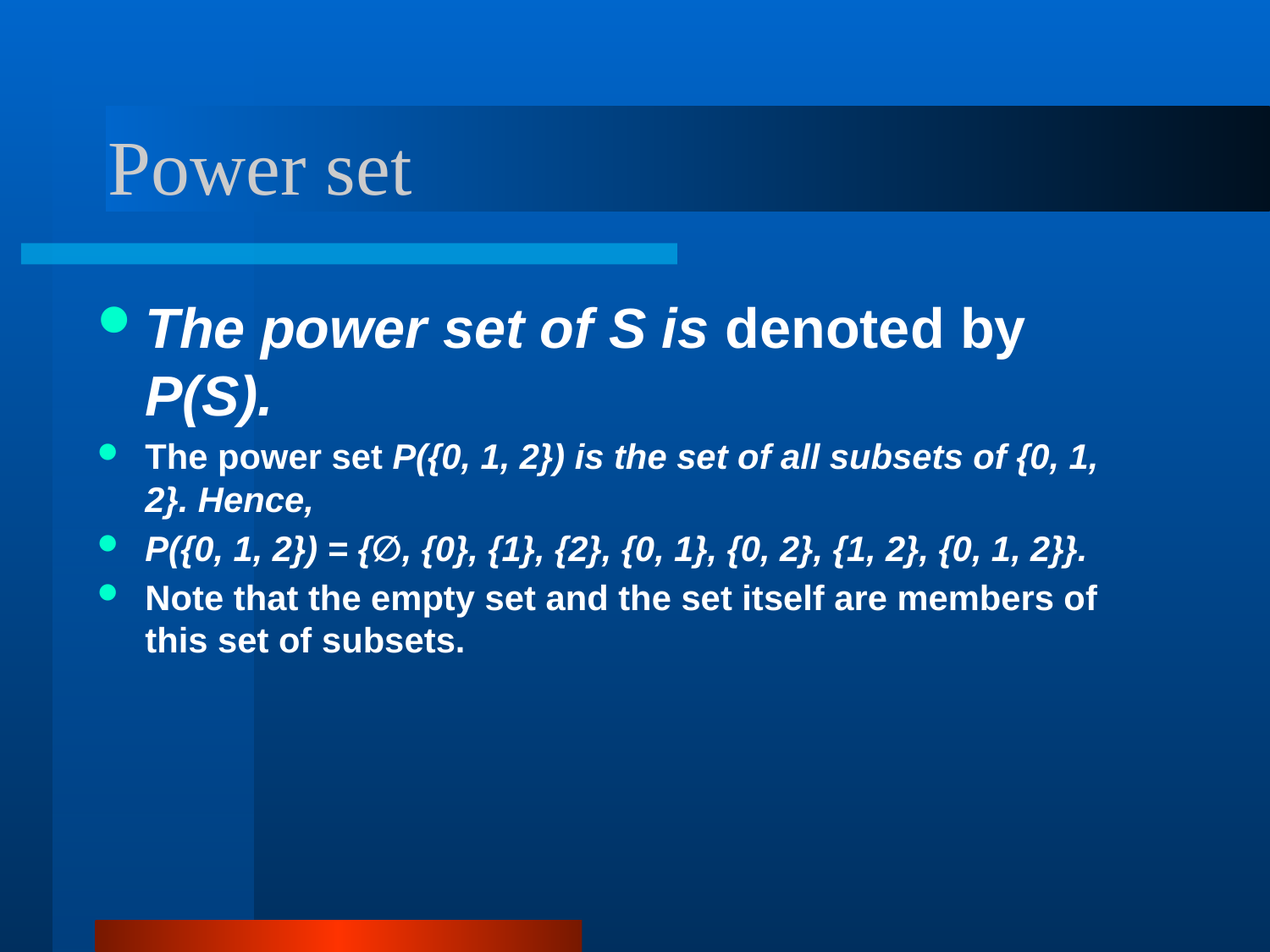

# Power set
The power set of S is denoted by P(S).
The power set P({0, 1, 2}) is the set of all subsets of {0, 1, 2}. Hence,
P({0, 1, 2}) = {∅, {0}, {1}, {2}, {0, 1}, {0, 2}, {1, 2}, {0, 1, 2}}.
Note that the empty set and the set itself are members of this set of subsets.